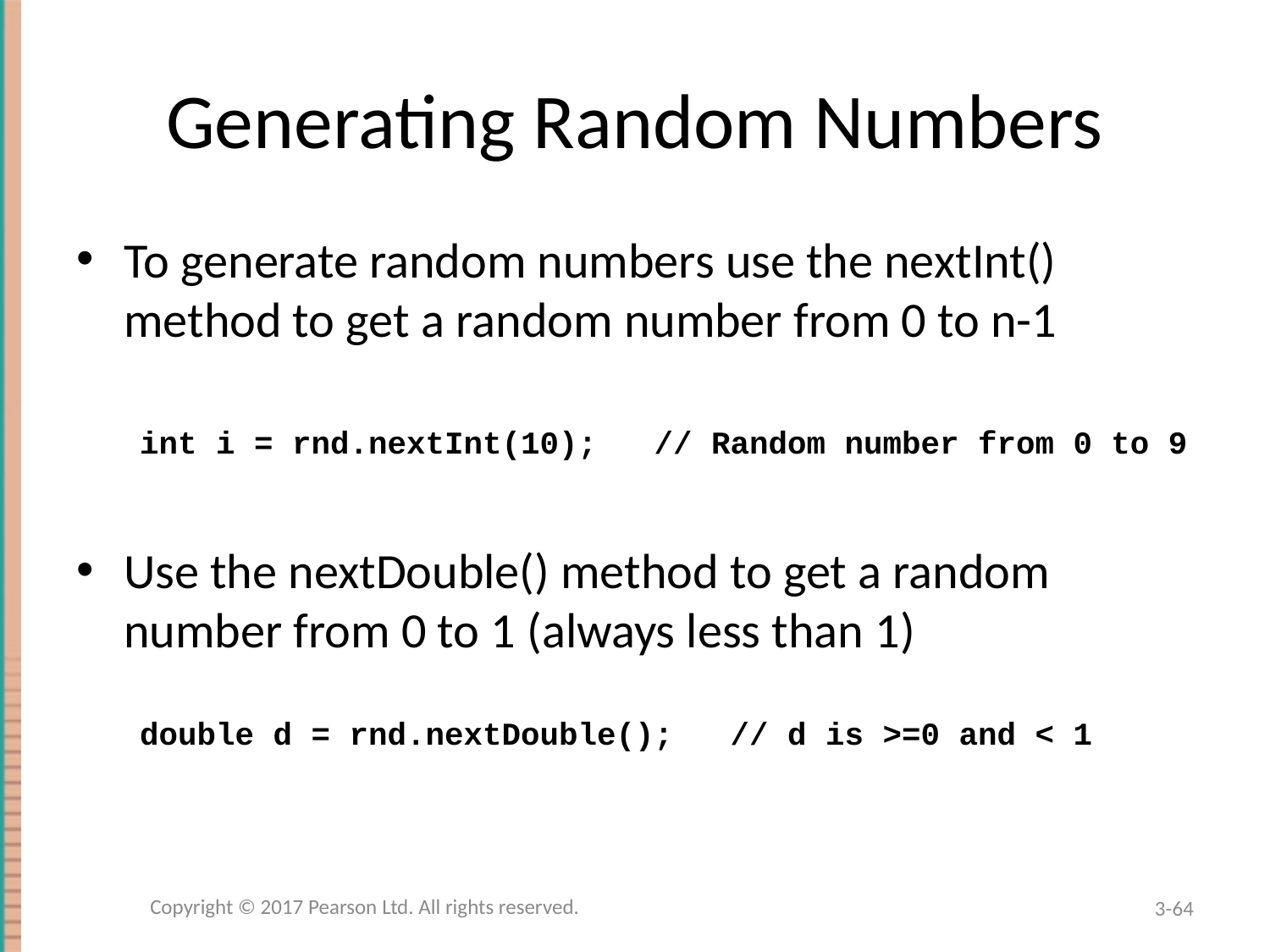

# Generating Random Numbers
To generate random numbers use the nextInt() method to get a random number from 0 to n-1

int i = rnd.nextInt(10);   // Random number from 0 to 9

Use the nextDouble() method to get a random number from 0 to 1 (always less than 1)

double d = rnd.nextDouble();   // d is >=0 and < 1

Copyright © 2017 Pearson Ltd. All rights reserved.
3-64